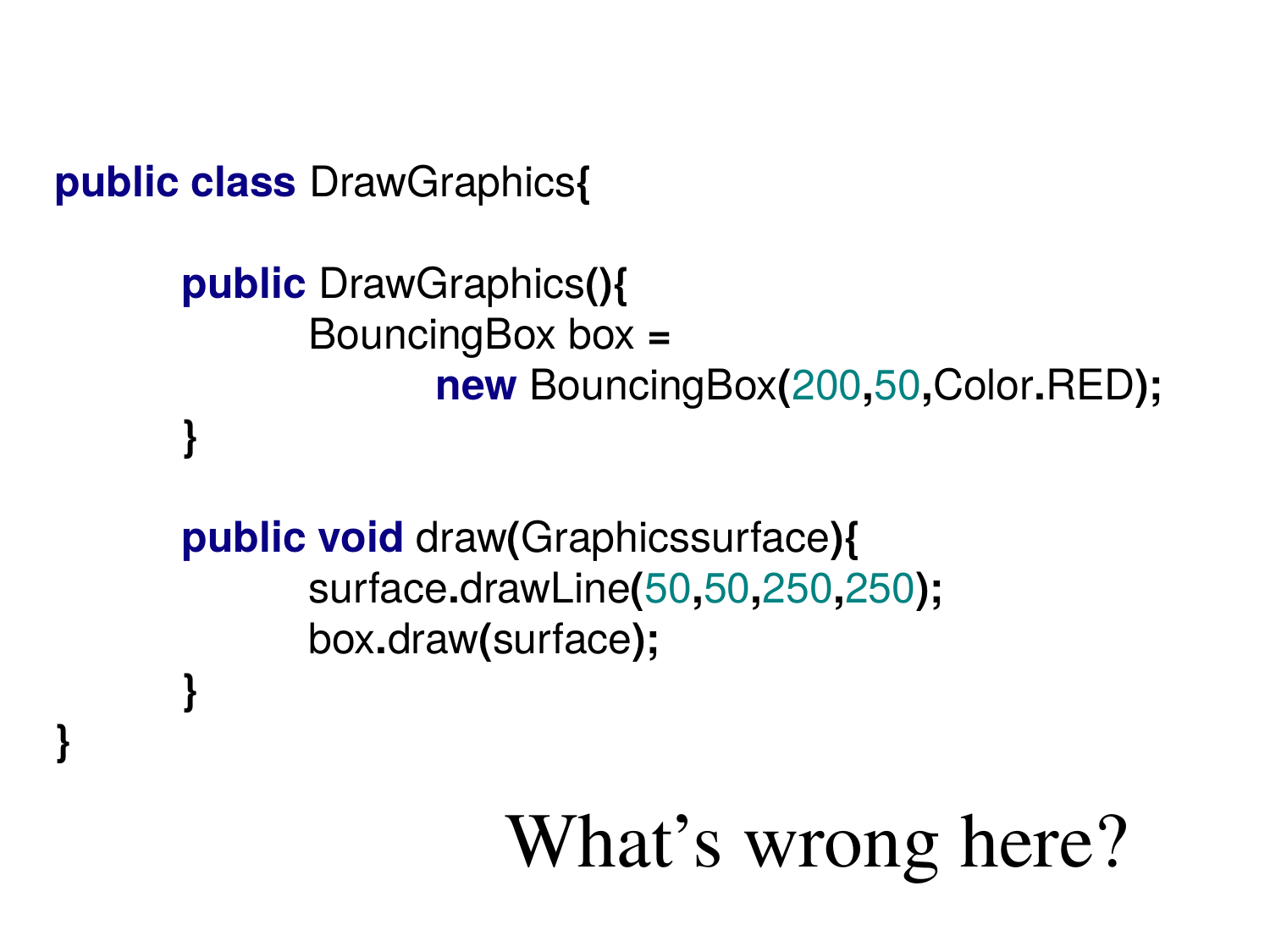

public class DrawGraphics{

	public DrawGraphics(){
		BouncingBox box =
			new BouncingBox(200,50,Color.RED);
	}

	public void draw(Graphicssurface){
		surface.drawLine(50,50,250,250);
		box.draw(surface);
	}
}
What’s wrong here?